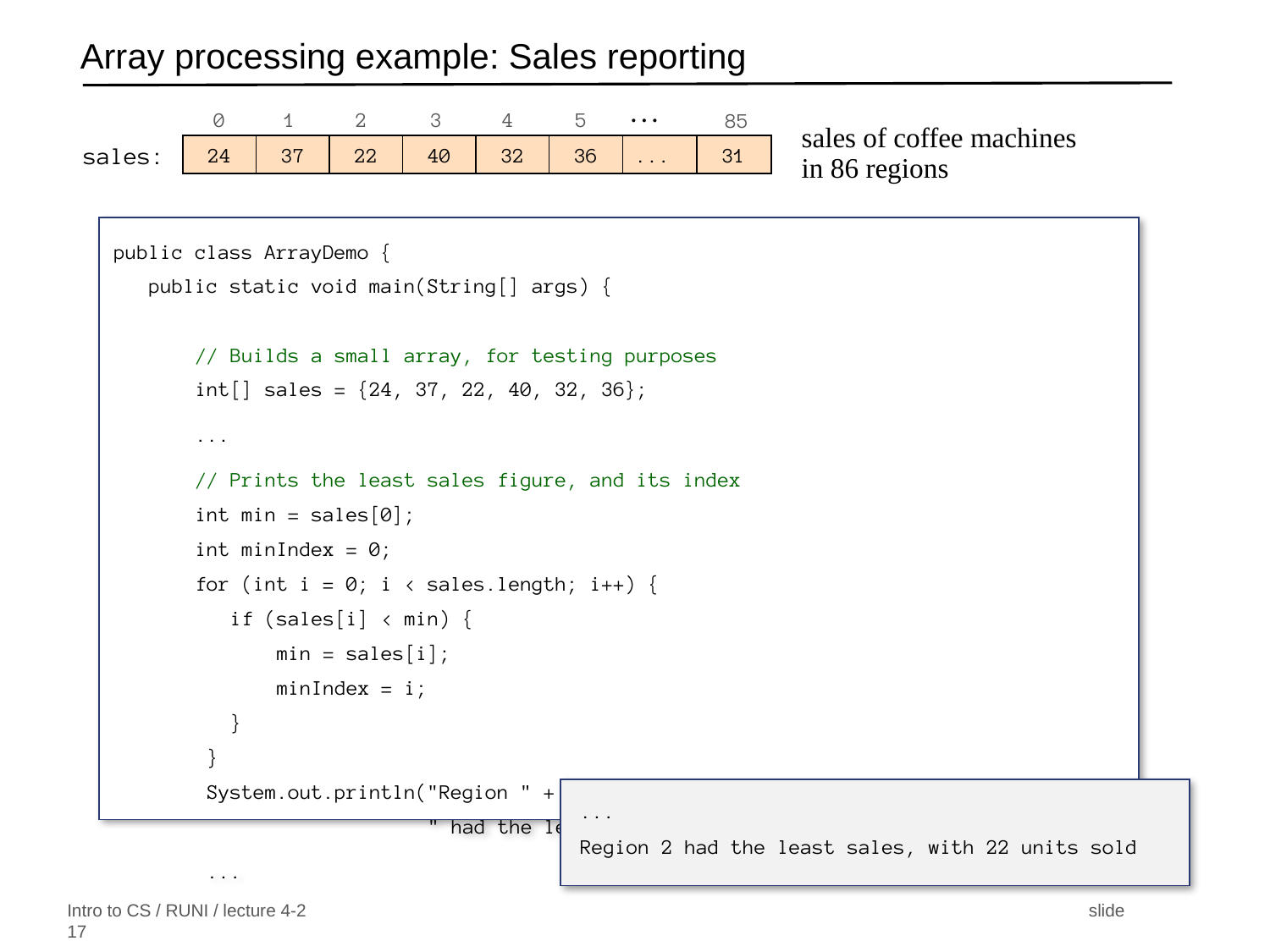

# Array processing example: Sales reporting
. . .
0
1
2
3
4
5
 85
sales of coffee machines
in 86 regions
      sales:
31
24
37
22
40
32
36
...
public class ArrayDemo {
   public static void main(String[] args) {

       // Builds a small array, for testing purposes
       int[] sales = {24, 37, 22, 40, 32, 36};
       ...
       // Prints the least sales figure, and its index
       int min = sales[0];
       int minIndex = 0;
       for (int i = 0; i < sales.length; i++) {
          if (sales[i] < min) {
              min = sales[i];
              minIndex = i;
          }
        }
        System.out.println("Region " + minIndex +
                           " had the least sales, with " + min + " units sold");
        ...
...
Region 2 had the least sales, with 22 units sold